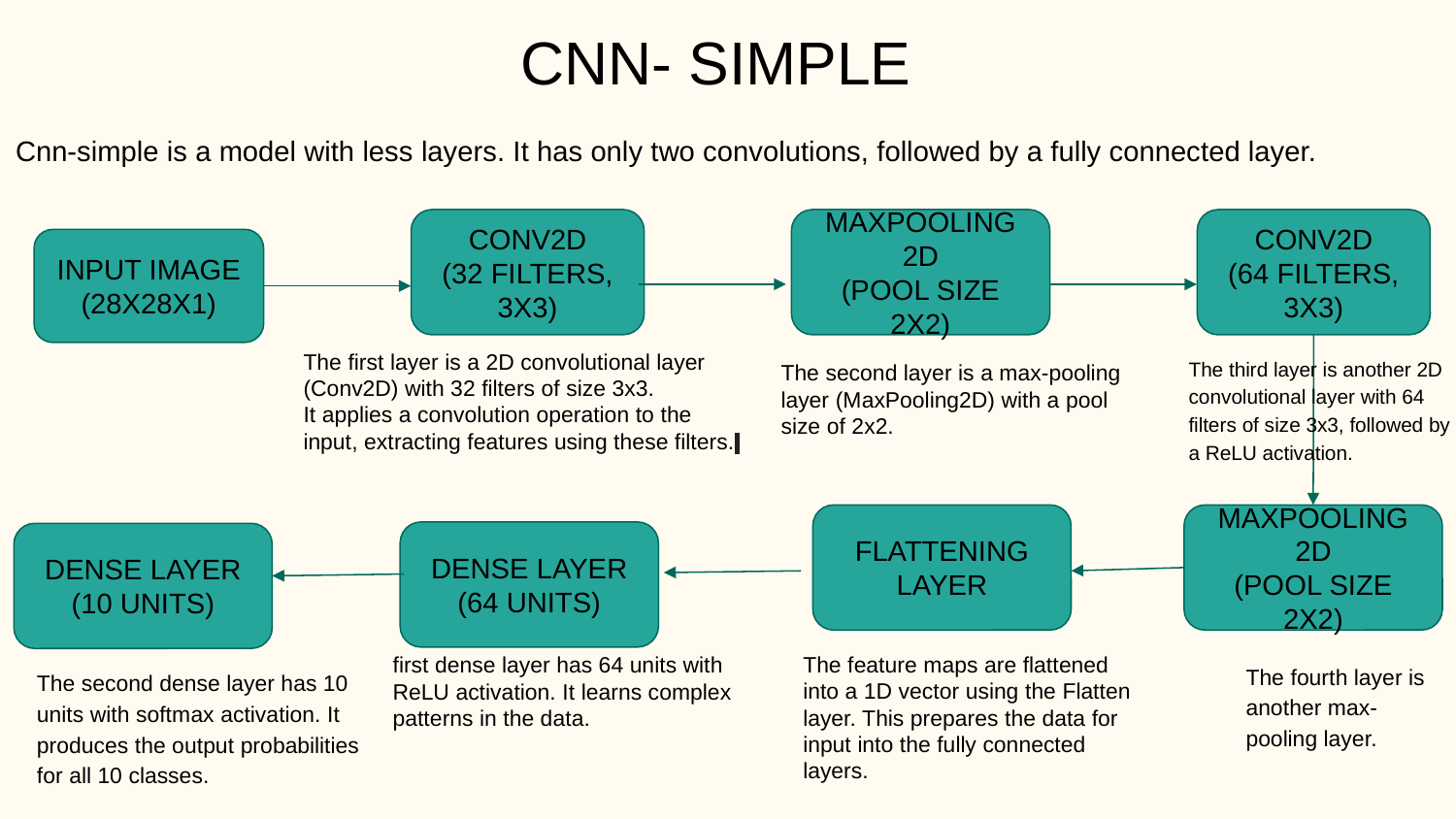

# CNN- SIMPLE
Cnn-simple is a model with less layers. It has only two convolutions, followed by a fully connected layer.
CONV2D
(32 FILTERS, 3X3)
MAXPOOLING 2D
(POOL SIZE 2X2)
CONV2D
(64 FILTERS, 3X3)
INPUT IMAGE
(28X28X1)
The first layer is a 2D convolutional layer (Conv2D) with 32 filters of size 3x3.
It applies a convolution operation to the input, extracting features using these filters.
The third layer is another 2D convolutional layer with 64 filters of size 3x3, followed by a ReLU activation.
The second layer is a max-pooling layer (MaxPooling2D) with a pool size of 2x2.
FLATTENING LAYER
MAXPOOLING 2D
(POOL SIZE 2X2)
DENSE LAYER
(64 UNITS)
DENSE LAYER
(10 UNITS)
The feature maps are flattened into a 1D vector using the Flatten layer. This prepares the data for input into the fully connected layers.
first dense layer has 64 units with ReLU activation. It learns complex patterns in the data.
The fourth layer is another max-pooling layer.
The second dense layer has 10 units with softmax activation. It produces the output probabilities for all 10 classes.